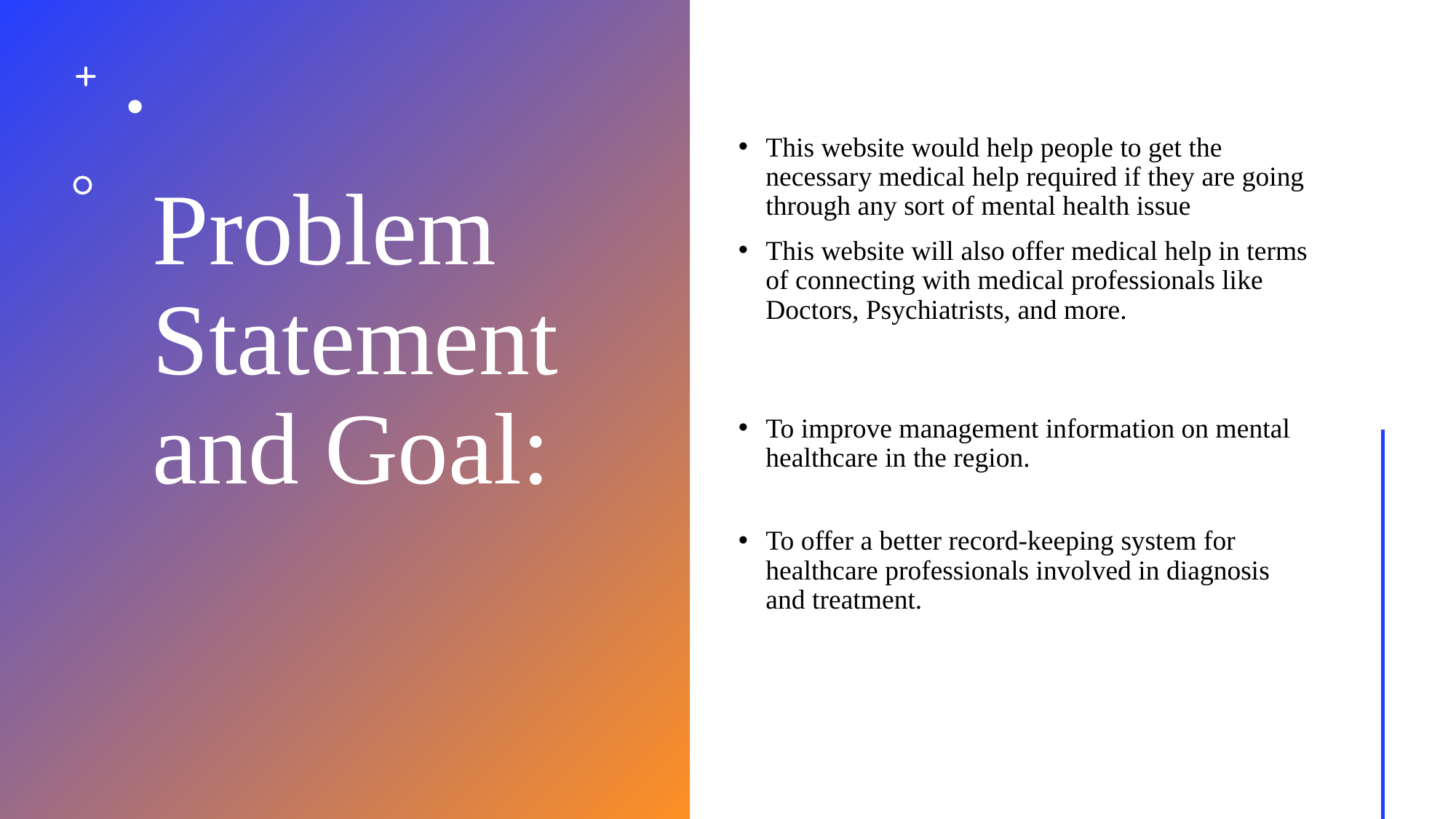

# Problem Statement and Goal:
This website would help people to get the necessary medical help required if they are going through any sort of mental health issue
This website will also offer medical help in terms of connecting with medical professionals like Doctors, Psychiatrists, and more.

To improve management information on mental healthcare in the region.

To offer a better record-keeping system for healthcare professionals involved in diagnosis and treatment.